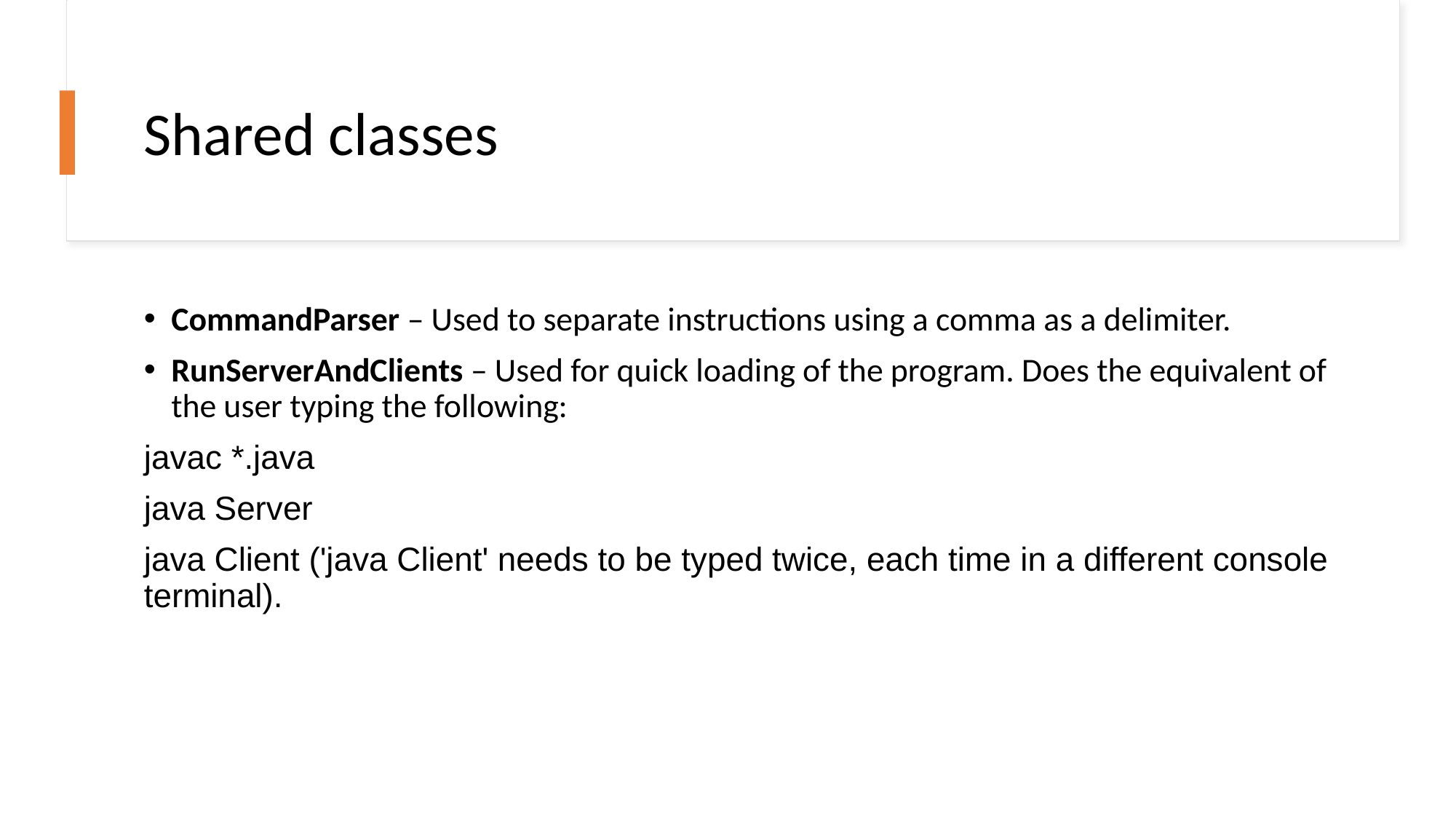

# Shared classes

CommandParser – Used to separate instructions using a comma as a delimiter.
RunServerAndClients – Used for quick loading of the program. Does the equivalent of the user typing the following:
javac *.java
java Server
java Client ('java Client' needs to be typed twice, each time in a different console terminal).